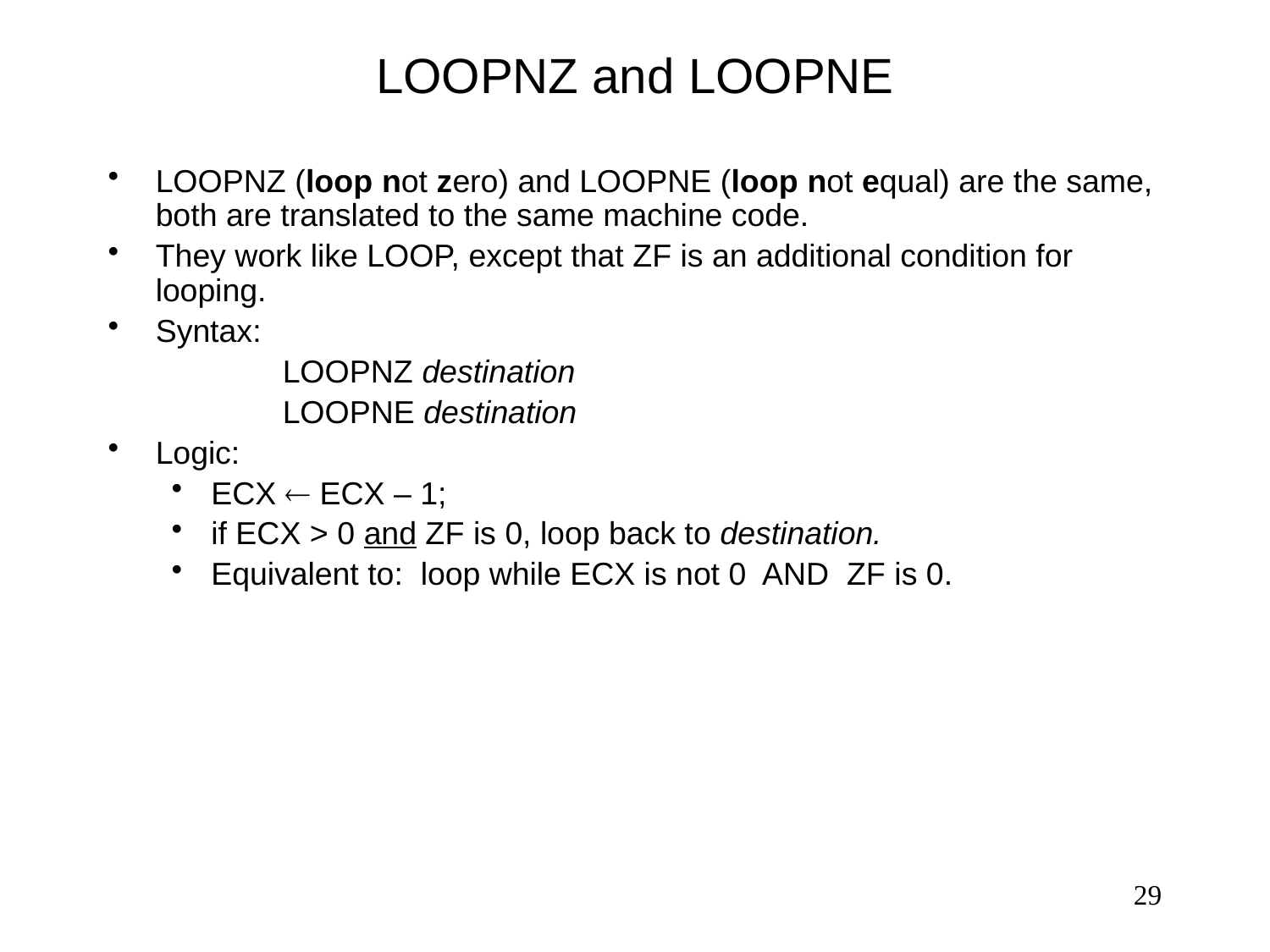

# LOOPNZ and LOOPNE
LOOPNZ (loop not zero) and LOOPNE (loop not equal) are the same, both are translated to the same machine code.
They work like LOOP, except that ZF is an additional condition for looping.
Syntax:
		LOOPNZ destination
		LOOPNE destination
Logic:
ECX ← ECX – 1;
if ECX > 0 and ZF is 0, loop back to destination.
Equivalent to:  loop while ECX is not 0  AND  ZF is 0.
29